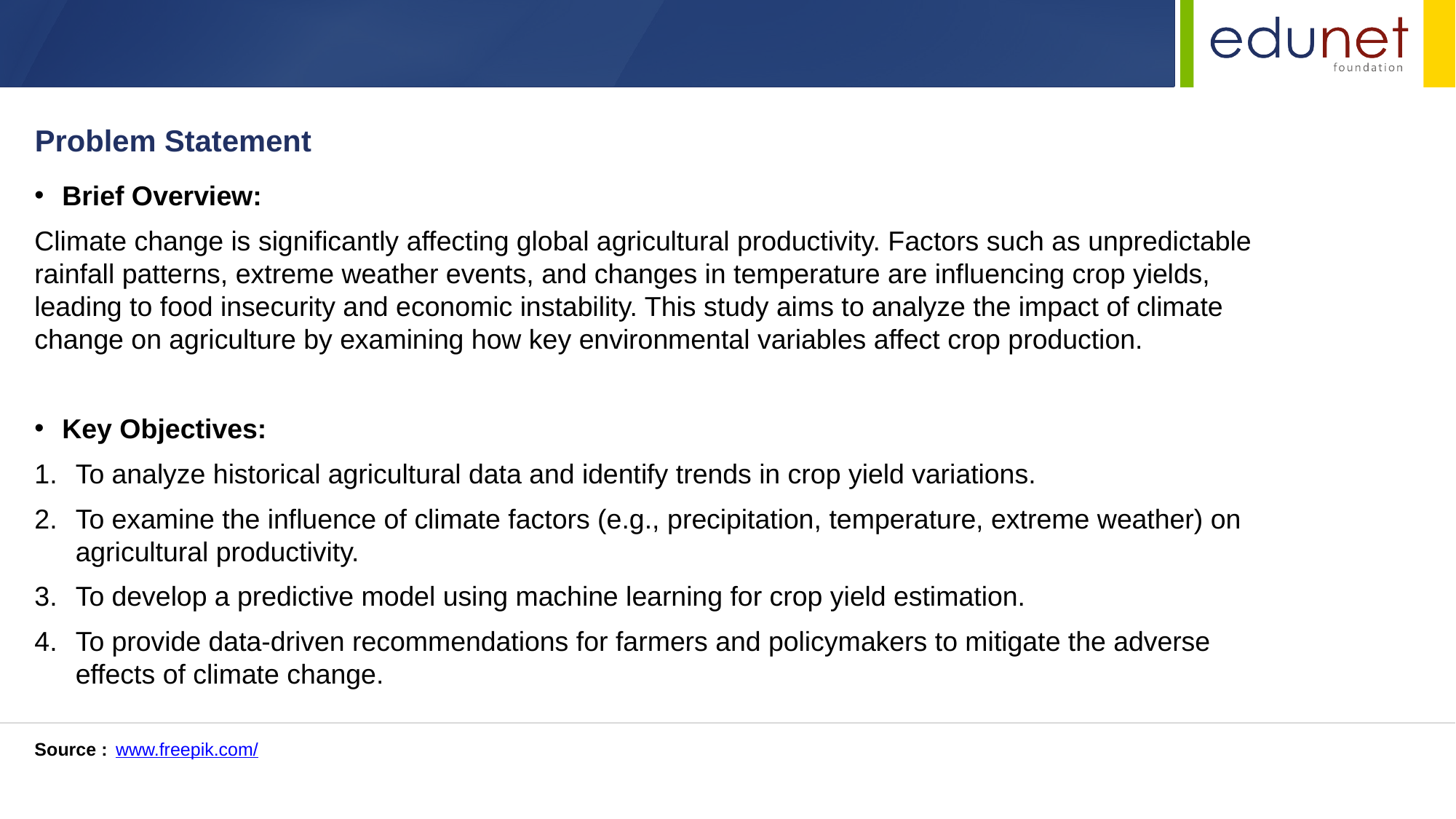

Problem Statement
Brief Overview:
Climate change is significantly affecting global agricultural productivity. Factors such as unpredictable rainfall patterns, extreme weather events, and changes in temperature are influencing crop yields, leading to food insecurity and economic instability. This study aims to analyze the impact of climate change on agriculture by examining how key environmental variables affect crop production.

Key Objectives:
To analyze historical agricultural data and identify trends in crop yield variations.
To examine the influence of climate factors (e.g., precipitation, temperature, extreme weather) on agricultural productivity.
To develop a predictive model using machine learning for crop yield estimation.
To provide data-driven recommendations for farmers and policymakers to mitigate the adverse effects of climate change.
Source :
www.freepik.com/